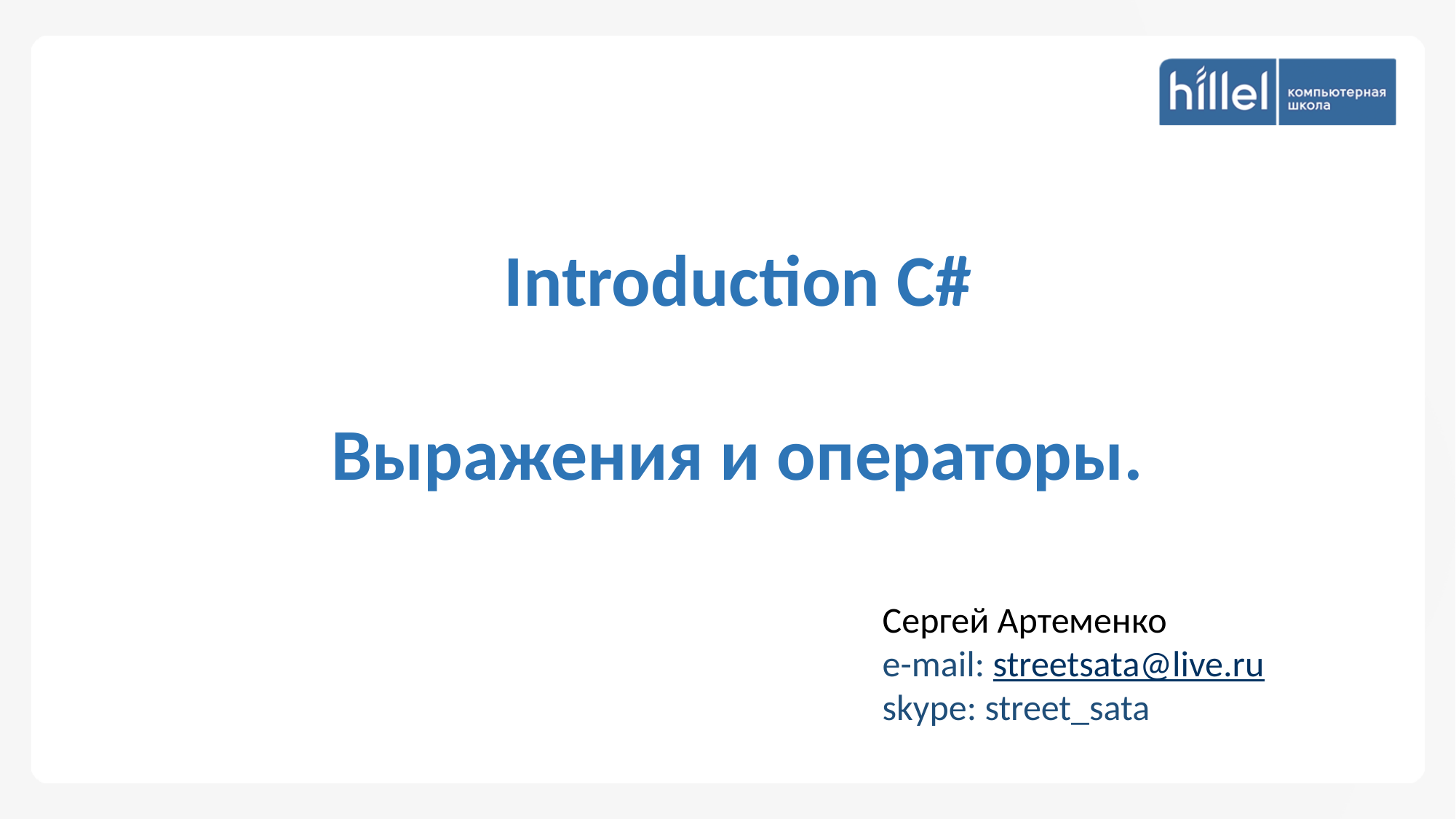

Introduction С#

Выражения и операторы.
Сергей Артеменко
e-mail: streetsata@live.ru
skype: street_sata